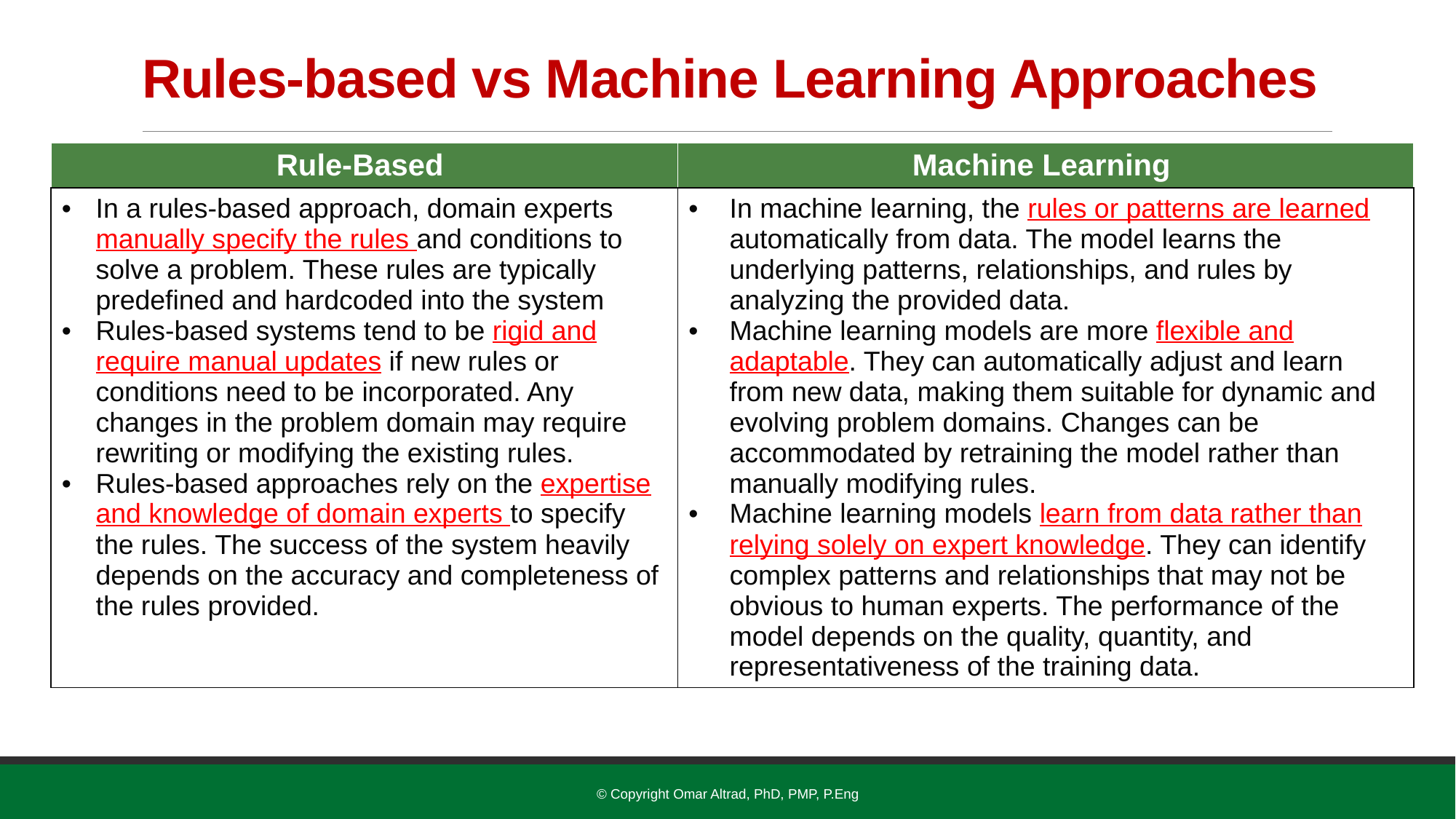

# Rules-based vs Machine Learning Approaches
| Rule-Based | Machine Learning |
| --- | --- |
| In a rules-based approach, domain experts manually specify the rules and conditions to solve a problem. These rules are typically predefined and hardcoded into the system Rules-based systems tend to be rigid and require manual updates if new rules or conditions need to be incorporated. Any changes in the problem domain may require rewriting or modifying the existing rules. Rules-based approaches rely on the expertise and knowledge of domain experts to specify the rules. The success of the system heavily depends on the accuracy and completeness of the rules provided. | In machine learning, the rules or patterns are learned automatically from data. The model learns the underlying patterns, relationships, and rules by analyzing the provided data. Machine learning models are more flexible and adaptable. They can automatically adjust and learn from new data, making them suitable for dynamic and evolving problem domains. Changes can be accommodated by retraining the model rather than manually modifying rules. Machine learning models learn from data rather than relying solely on expert knowledge. They can identify complex patterns and relationships that may not be obvious to human experts. The performance of the model depends on the quality, quantity, and representativeness of the training data. |
© Copyright Omar Altrad, PhD, PMP, P.Eng